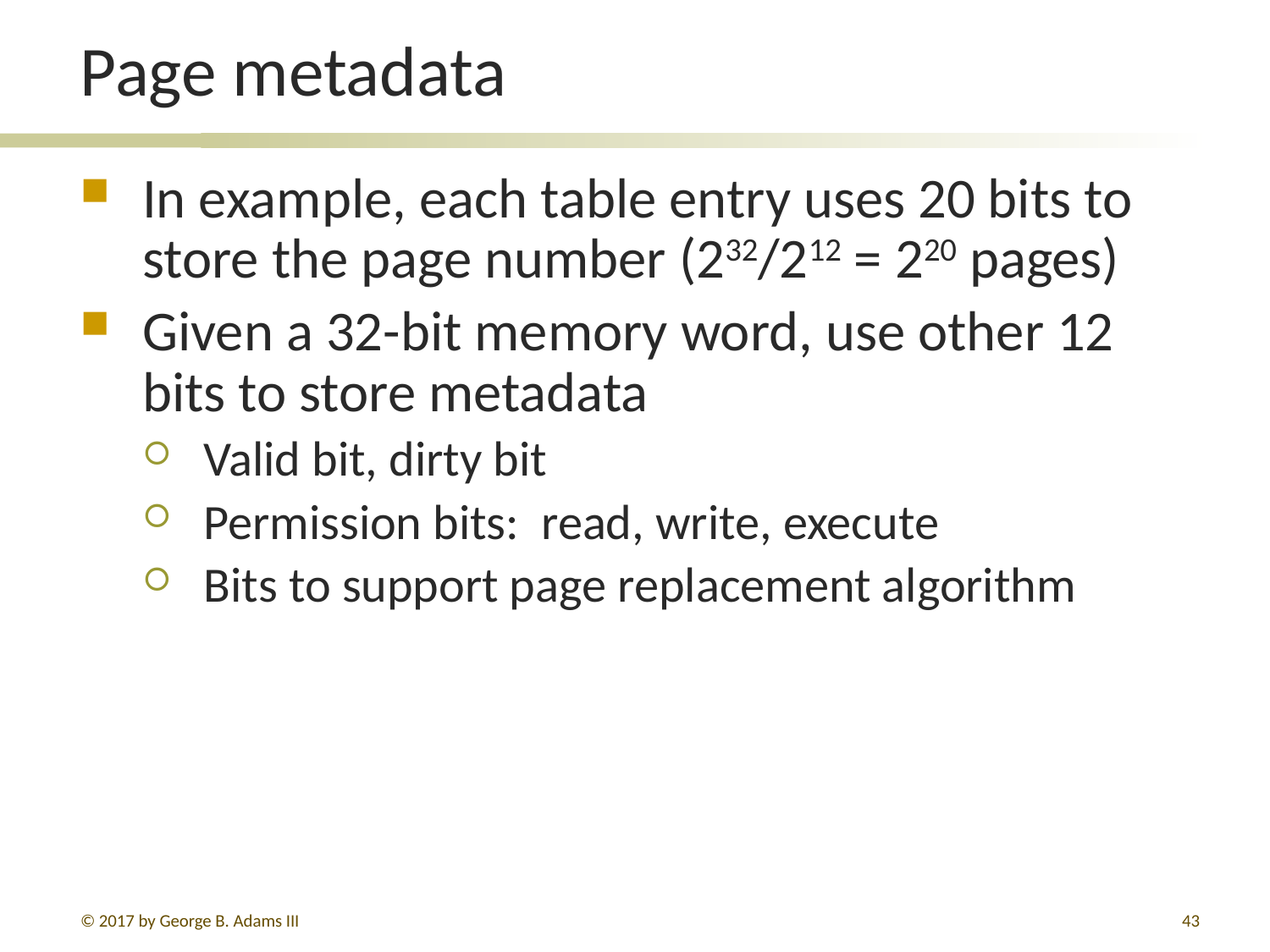

# Page metadata
In example, each table entry uses 20 bits to store the page number (232/212 = 220 pages)
Given a 32-bit memory word, use other 12 bits to store metadata
Valid bit, dirty bit
Permission bits:  read, write, execute
Bits to support page replacement algorithm
© 2017 by George B. Adams III
43